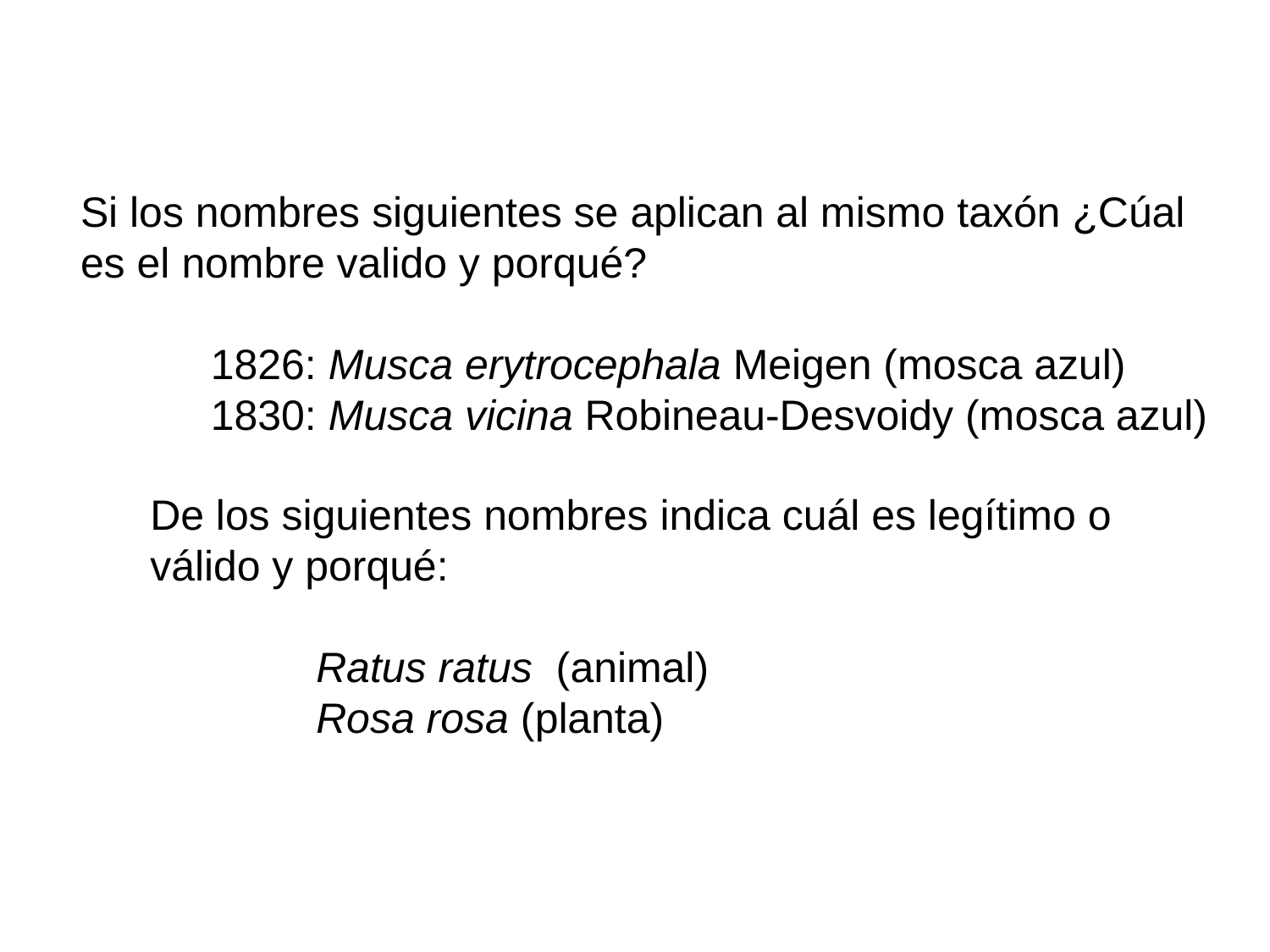

Si los nombres siguientes se aplican al mismo taxón ¿Cúal es el nombre valido y porqué?

           1826: Musca erytrocephala Meigen (mosca azul)
           1830: Musca vicina Robineau-Desvoidy (mosca azul)
De los siguientes nombres indica cuál es legítimo o válido y porqué:

              Ratus ratus  (animal)
              Rosa rosa (planta)